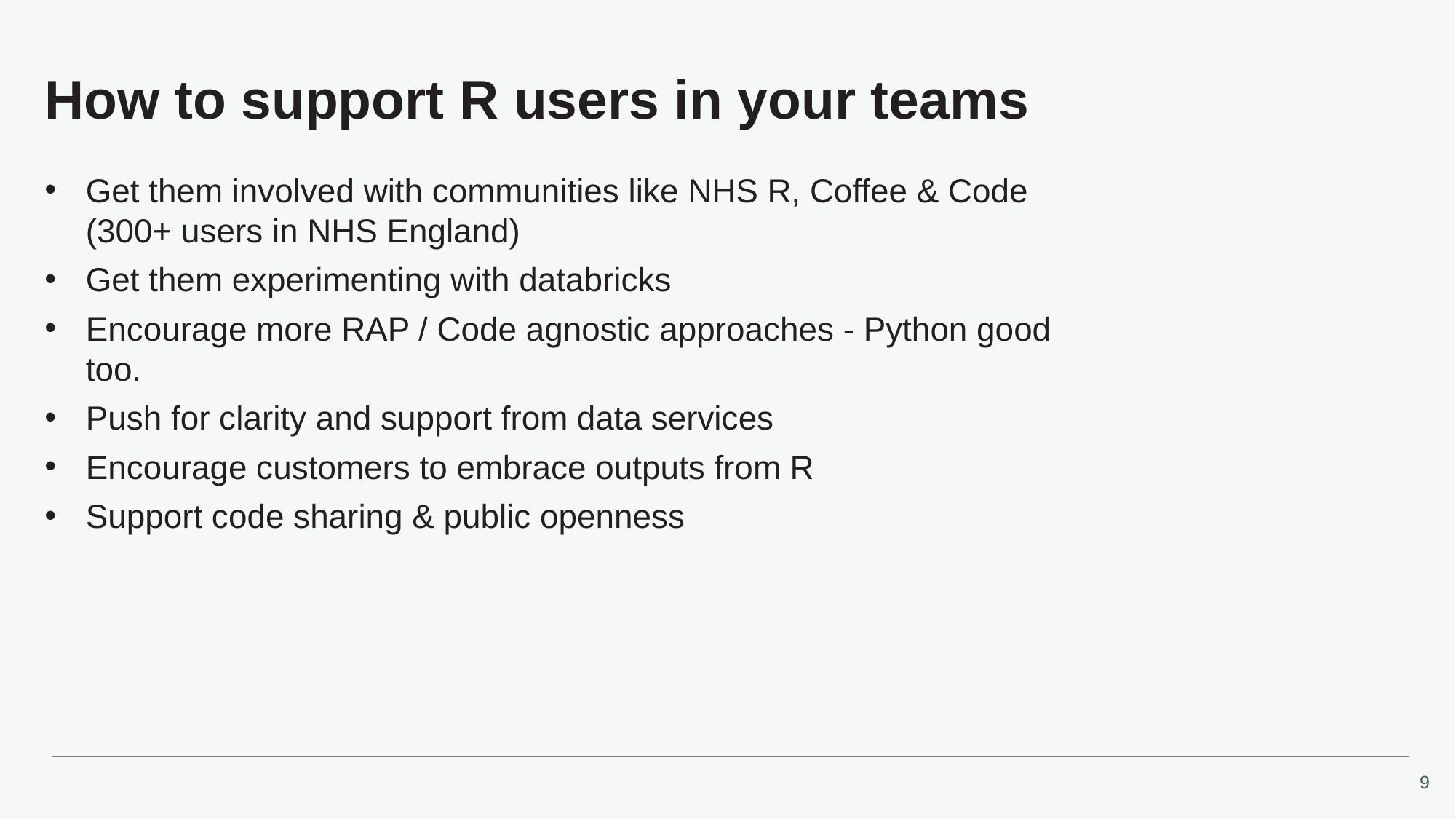

# How to support R users in your teams
Get them involved with communities like NHS R, Coffee & Code (300+ users in NHS England)
Get them experimenting with databricks
Encourage more RAP / Code agnostic approaches - Python good too.
Push for clarity and support from data services
Encourage customers to embrace outputs from R
Support code sharing & public openness